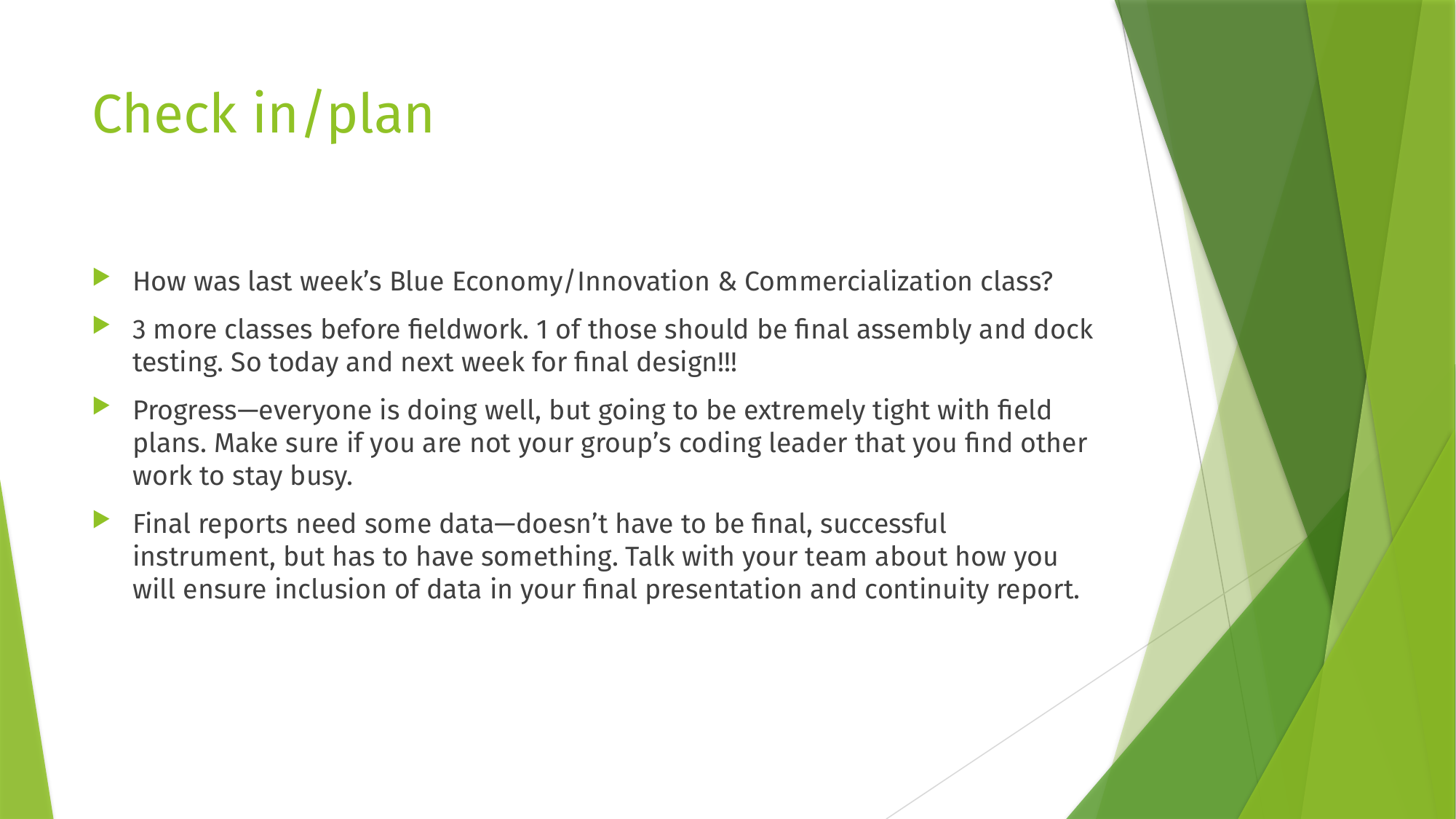

# Check in/plan
How was last week’s Blue Economy/Innovation & Commercialization class?
3 more classes before fieldwork. 1 of those should be final assembly and dock testing. So today and next week for final design!!!
Progress—everyone is doing well, but going to be extremely tight with field plans. Make sure if you are not your group’s coding leader that you find other work to stay busy.
Final reports need some data—doesn’t have to be final, successful instrument, but has to have something. Talk with your team about how you will ensure inclusion of data in your final presentation and continuity report.